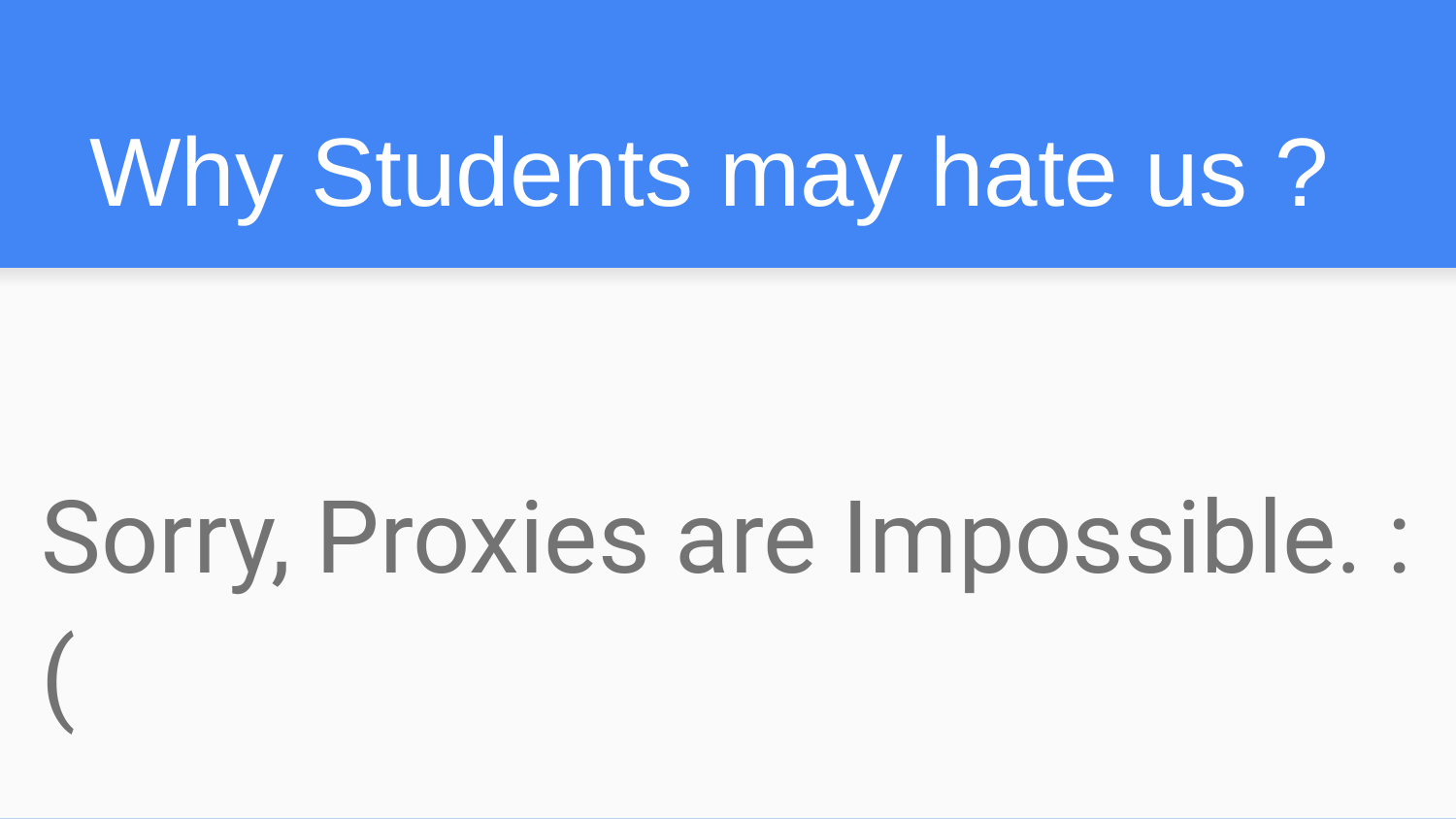

# Why Students may hate us ?
Sorry, Proxies are Impossible. :(